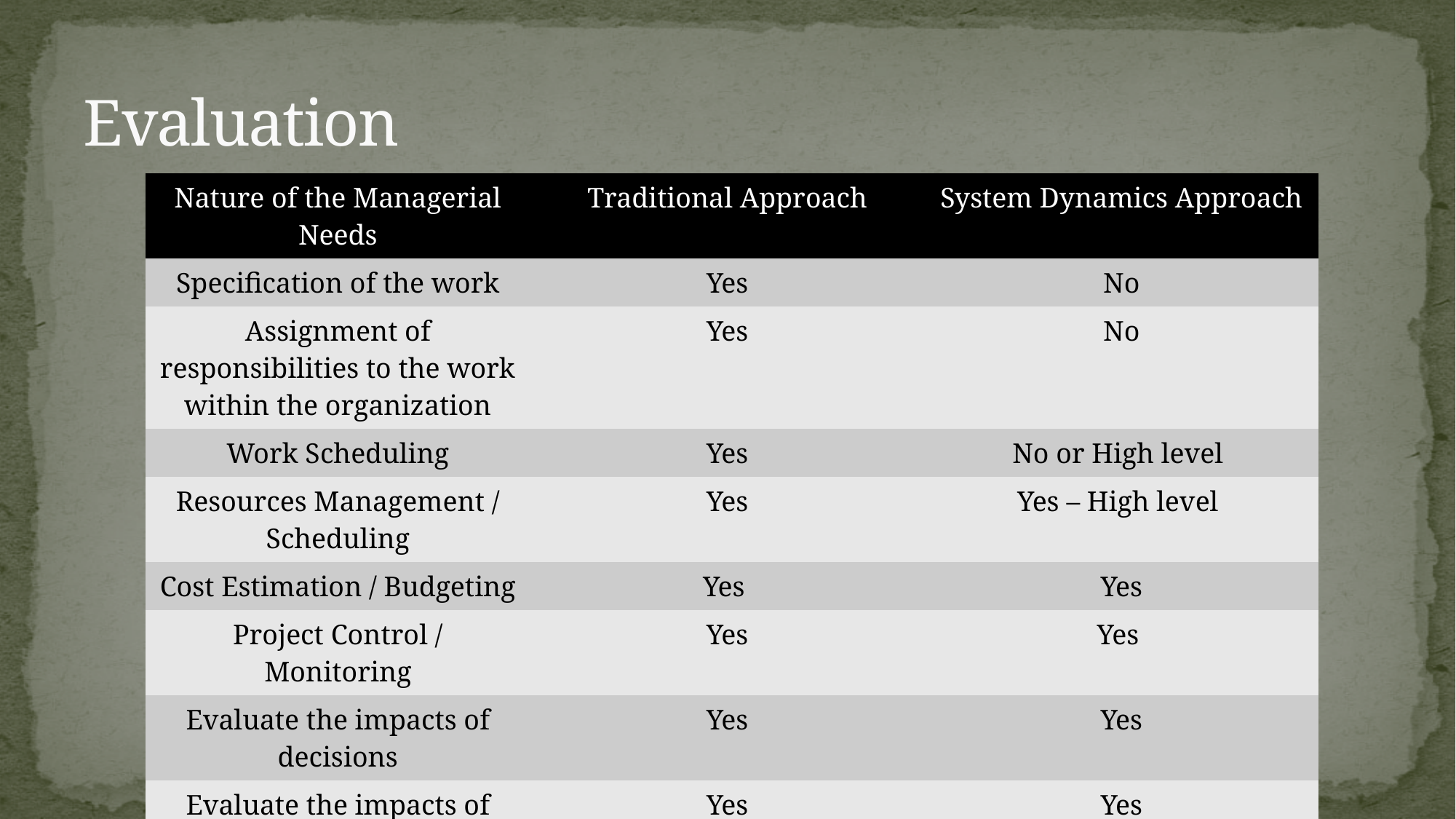

# Evaluation
| Nature of the Managerial Needs | Traditional Approach | System Dynamics Approach |
| --- | --- | --- |
| Specification of the work | Yes | No |
| Assignment of responsibilities to the work within the organization | Yes | No |
| Work Scheduling | Yes | No or High level |
| Resources Management / Scheduling | Yes | Yes – High level |
| Cost Estimation / Budgeting | Yes | Yes |
| Project Control / Monitoring | Yes | Yes |
| Evaluate the impacts of decisions | Yes | Yes |
| Evaluate the impacts of uncertain events | Yes | Yes |
| Post Mortem diagnosis | No | Yes |